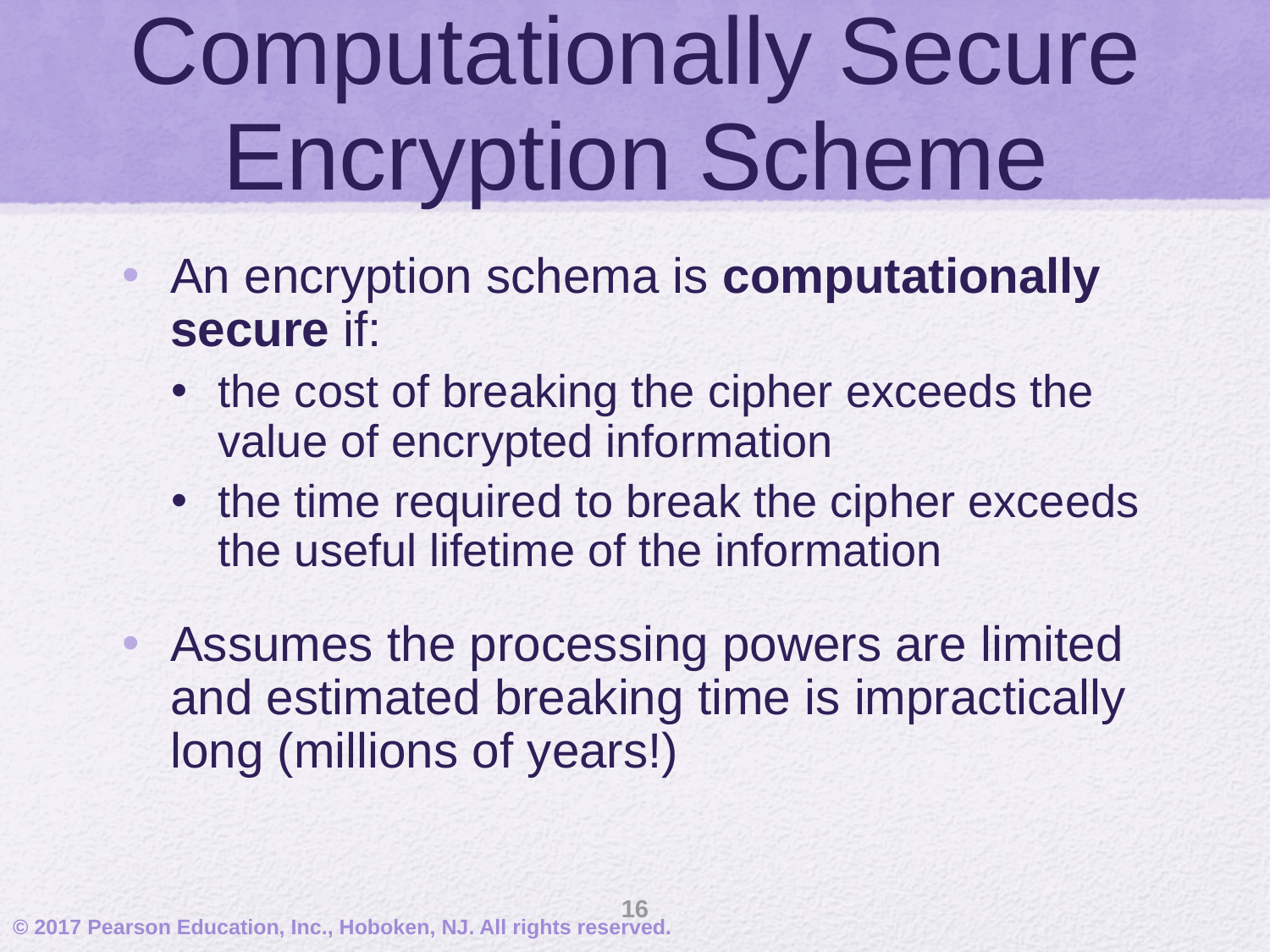

# Computationally Secure Encryption Scheme
An encryption schema is computationally secure if:
the cost of breaking the cipher exceeds the value of encrypted information
the time required to break the cipher exceeds the useful lifetime of the information
Assumes the processing powers are limited and estimated breaking time is impractically long (millions of years!)
16
© 2017 Pearson Education, Inc., Hoboken, NJ. All rights reserved.